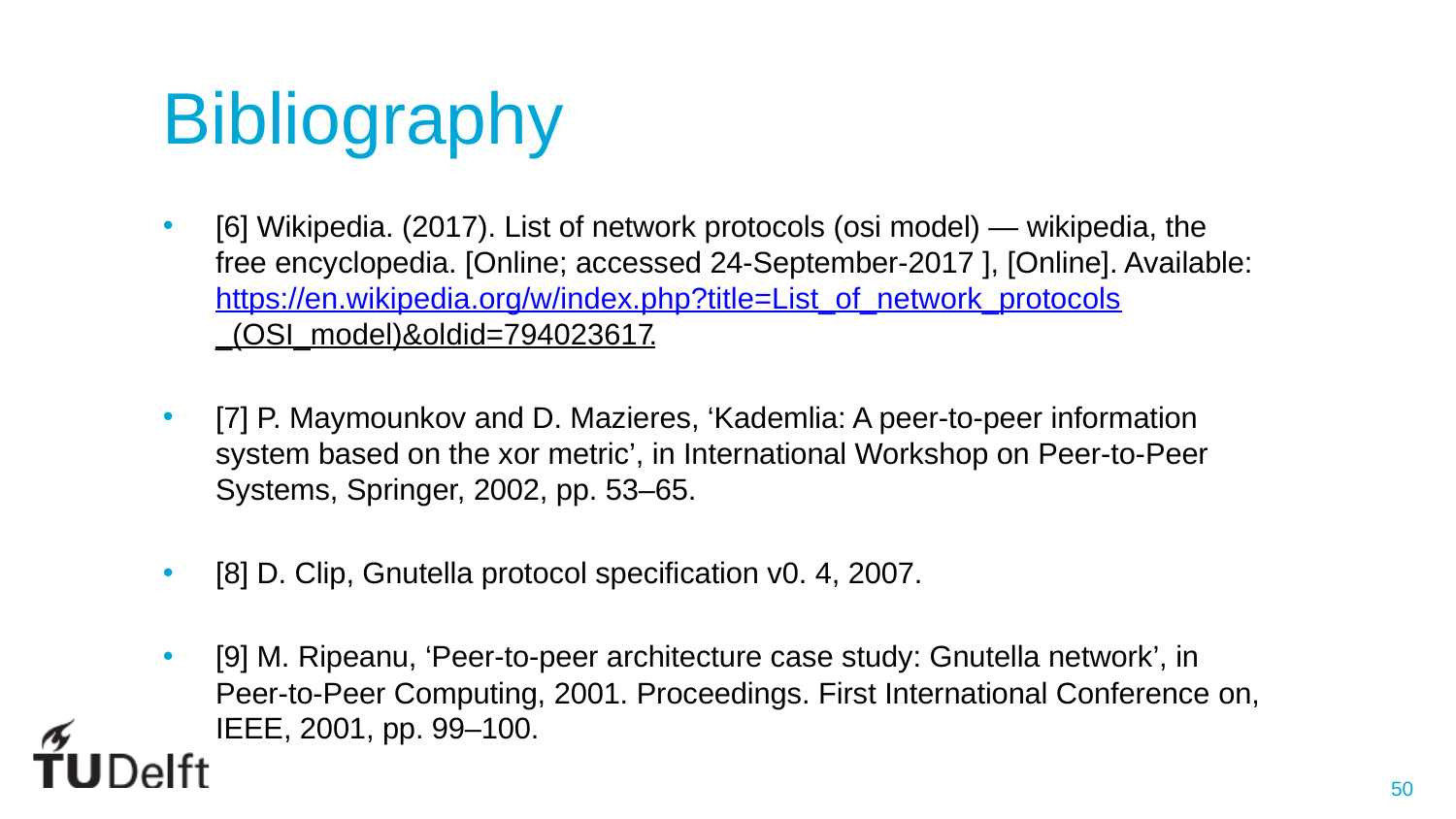

# Bibliography
[6] Wikipedia. (2017). List of network protocols (osi model) — wikipedia, the free encyclopedia. [Online; accessed 24-September-2017 ], [Online]. Available: https://en.wikipedia.org/w/index.php?title=List_of_network_protocols_(OSI_model)&oldid=794023617.

[7] P. Maymounkov and D. Mazieres, ‘Kademlia: A peer-to-peer information system based on the xor metric’, in International Workshop on Peer-to-Peer Systems, Springer, 2002, pp. 53–65.

[8] D. Clip, Gnutella protocol specification v0. 4, 2007.

[9] M. Ripeanu, ‘Peer-to-peer architecture case study: Gnutella network’, in Peer-to-Peer Computing, 2001. Proceedings. First International Conference on, IEEE, 2001, pp. 99–100.